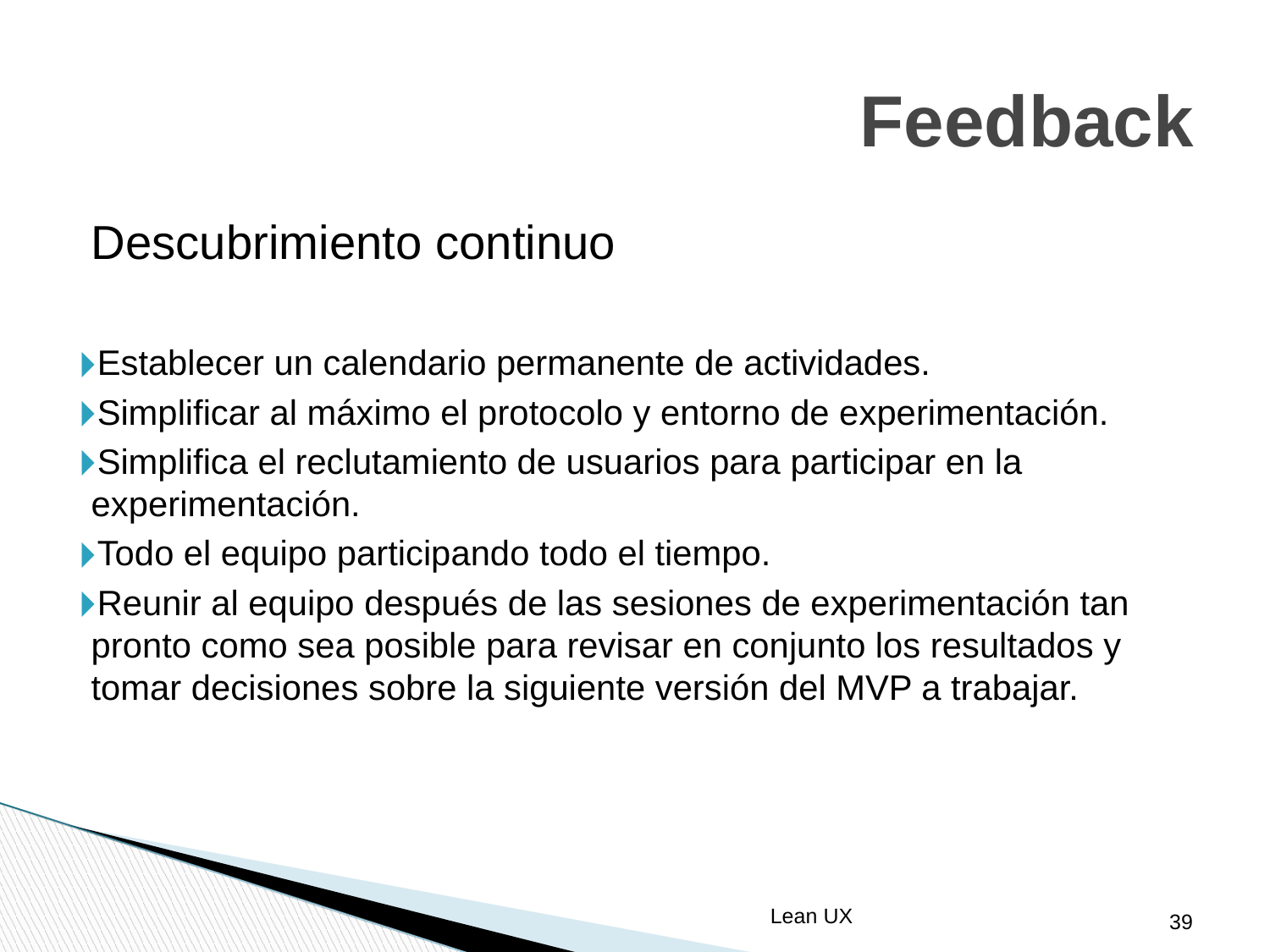

Feedback
Descubrimiento continuo

Establecer un calendario permanente de actividades.
Simplificar al máximo el protocolo y entorno de experimentación.
Simplifica el reclutamiento de usuarios para participar en la experimentación.
Todo el equipo participando todo el tiempo.
Reunir al equipo después de las sesiones de experimentación tan pronto como sea posible para revisar en conjunto los resultados y tomar decisiones sobre la siguiente versión del MVP a trabajar.
39
Lean UX